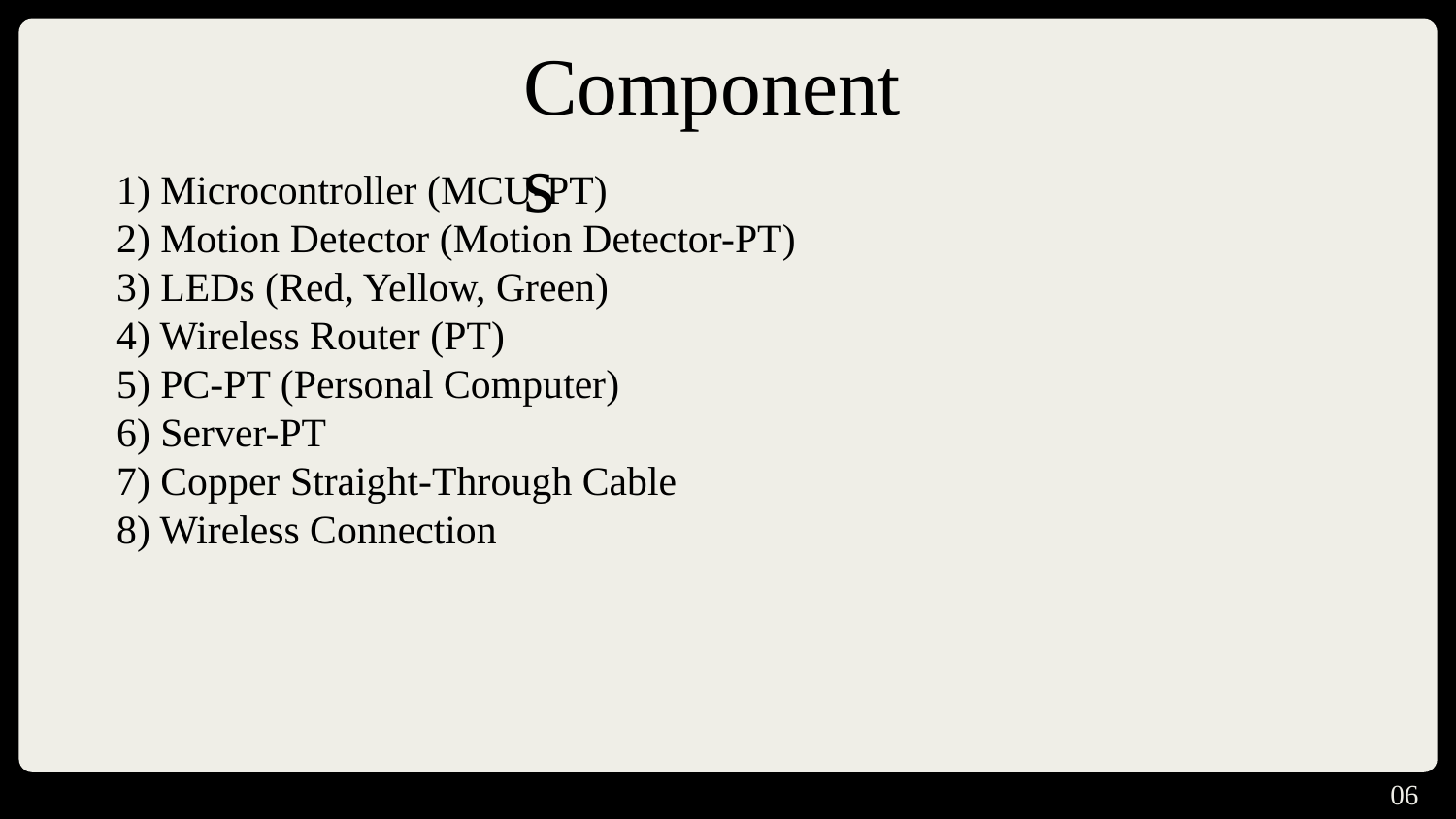

# Components
1) Microcontroller (MCU-PT)
2) Motion Detector (Motion Detector-PT)
3) LEDs (Red, Yellow, Green)
4) Wireless Router (PT)
5) PC-PT (Personal Computer)
6) Server-PT
7) Copper Straight-Through Cable
8) Wireless Connection
06